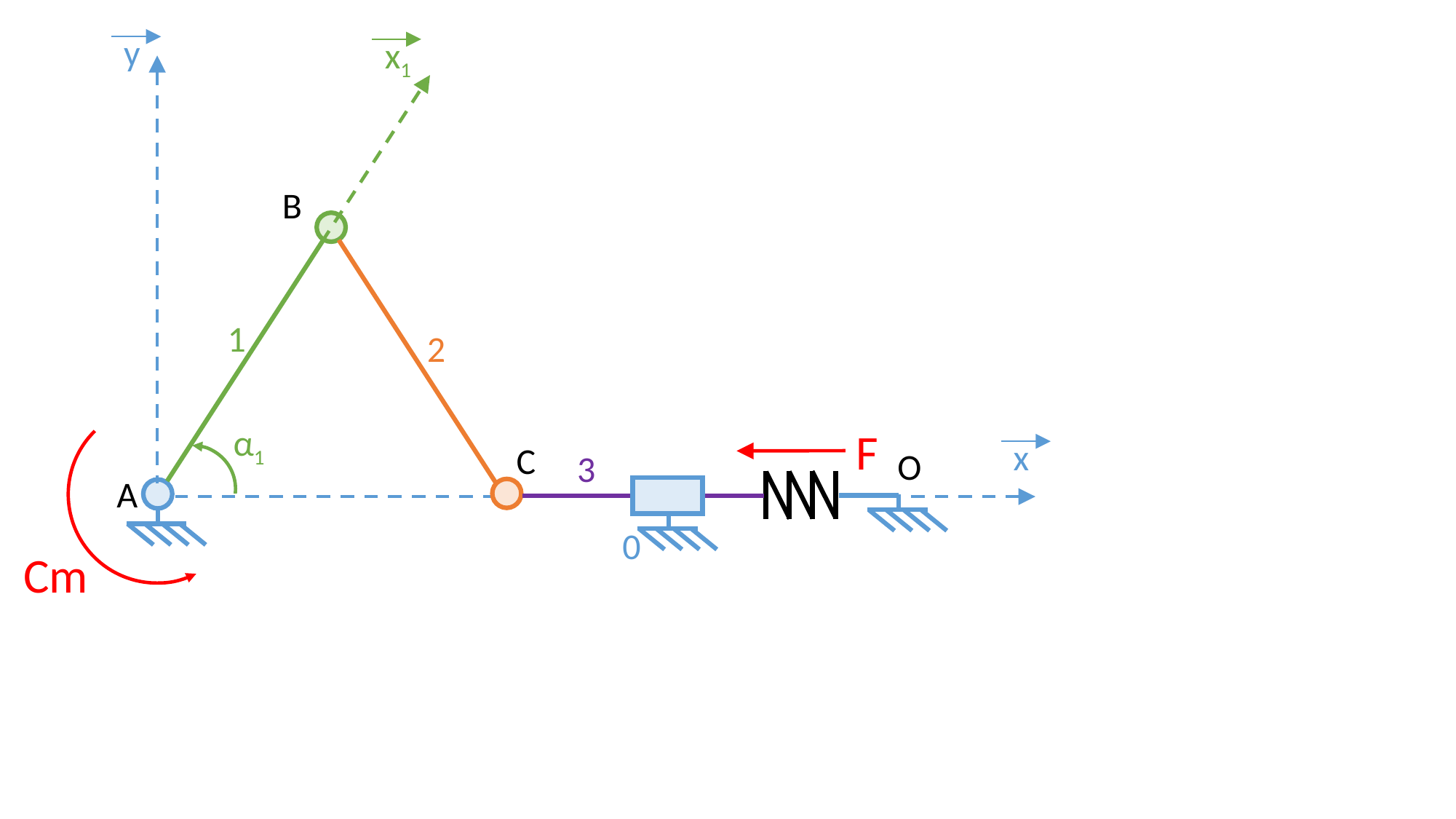

y
x1
B

1
2

α1
F
x
C
O
3

A

0
Cm